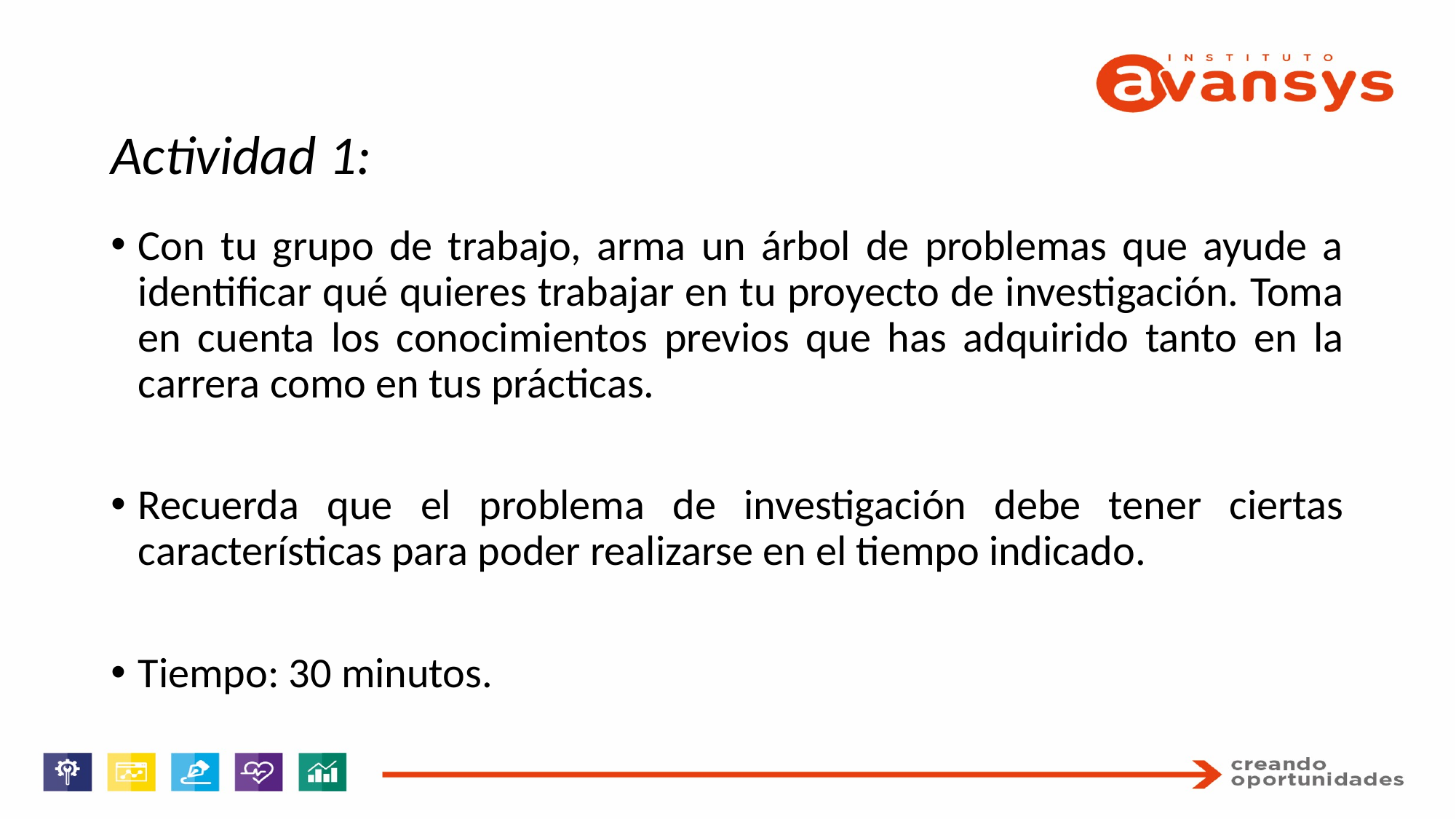

# Actividad 1:
Con tu grupo de trabajo, arma un árbol de problemas que ayude a identificar qué quieres trabajar en tu proyecto de investigación. Toma en cuenta los conocimientos previos que has adquirido tanto en la carrera como en tus prácticas.

Recuerda que el problema de investigación debe tener ciertas características para poder realizarse en el tiempo indicado.

Tiempo: 30 minutos.